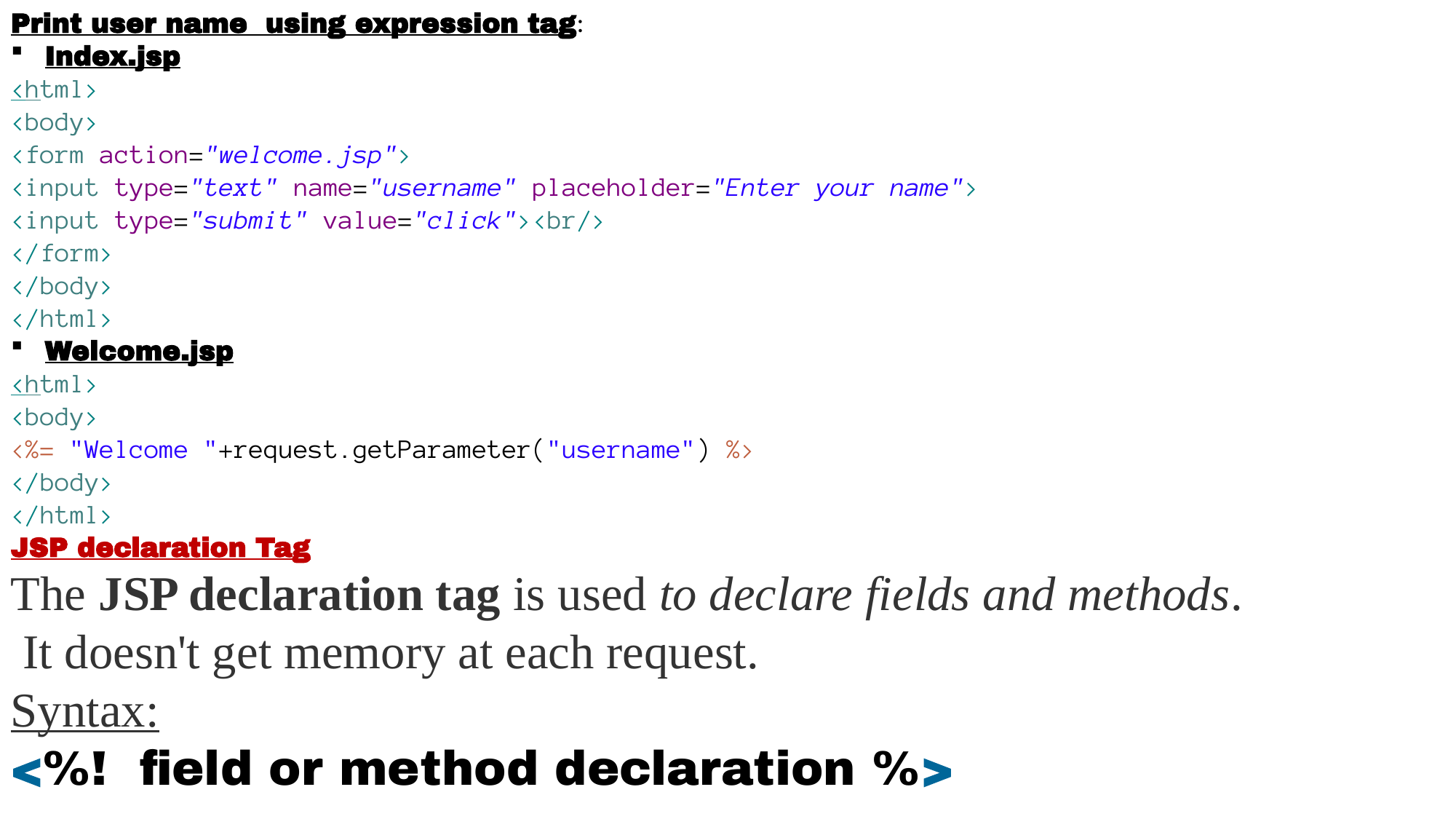

Print user name  using expression tag:
Index.jsp
<html>
<body>
<form action="welcome.jsp">
<input type="text" name="username" placeholder="Enter your name">
<input type="submit" value="click"><br/>
</form>
</body>
</html>
Welcome.jsp
<html>
<body>
<%= "Welcome "+request.getParameter("username") %>
</body>
</html>
JSP declaration Tag
The JSP declaration tag is used to declare fields and methods.
 It doesn't get memory at each request.
Syntax:
<%!  field or method declaration %>